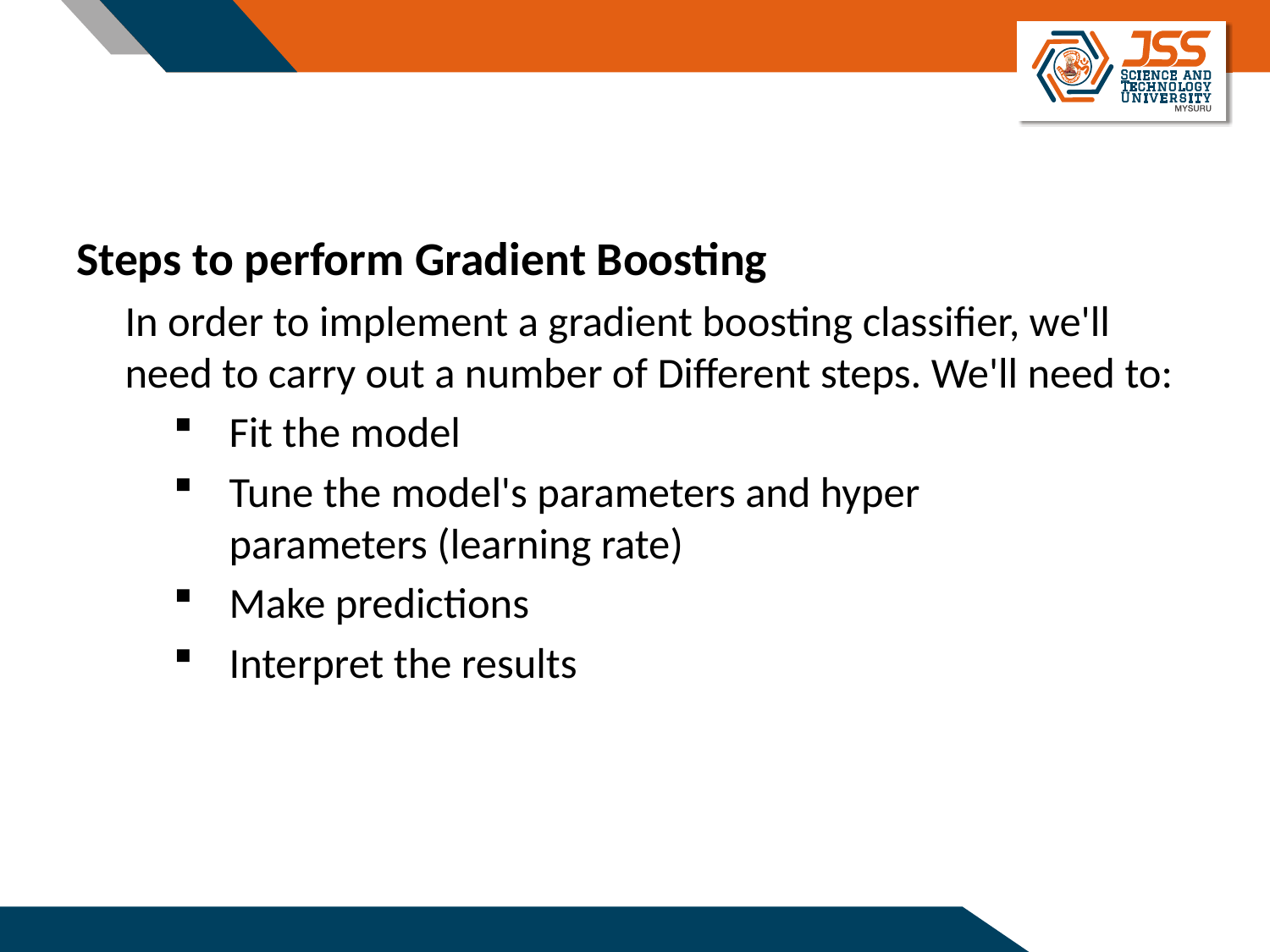

#
Steps to perform Gradient Boosting
In order to implement a gradient boosting classifier, we'll need to carry out a number of Different steps. We'll need to:
Fit the model
Tune the model's parameters and hyper parameters (learning rate)
Make predictions
Interpret the results